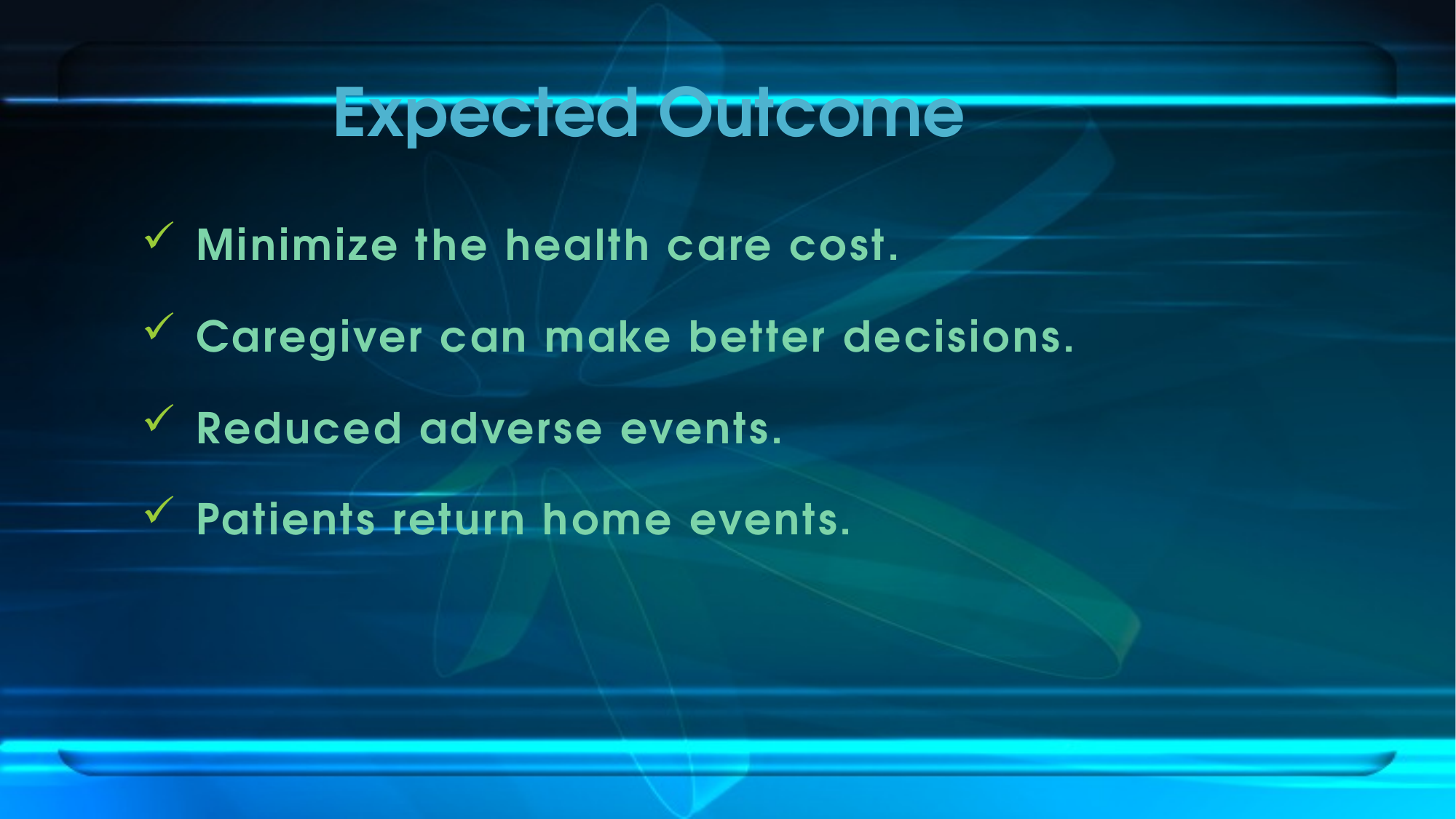

# Expected Outcome
Minimize the health care cost.

Caregiver can make better decisions.

Reduced adverse events.

Patients return home events.